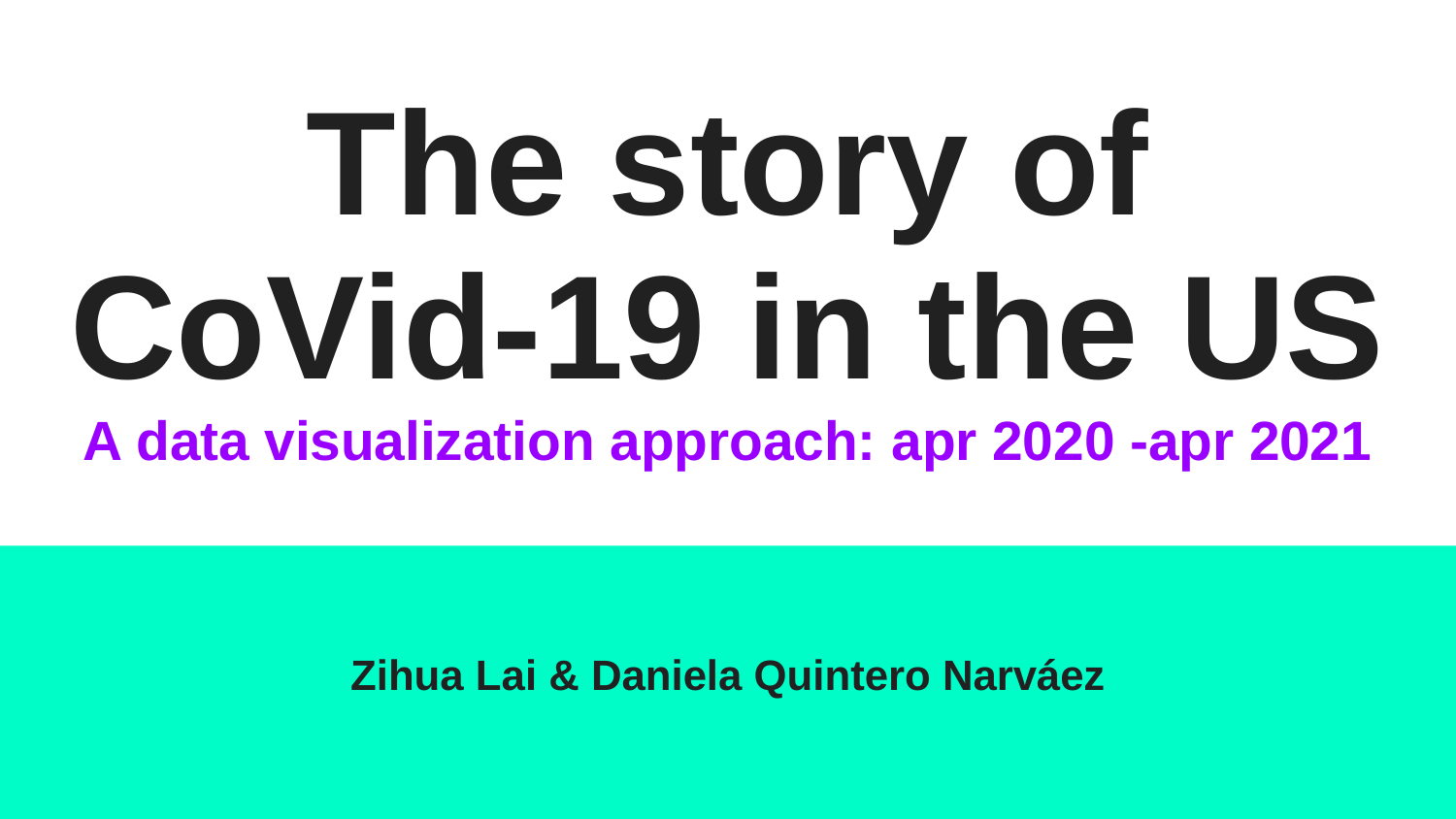

# The story of CoVid-19 in the US
A data visualization approach: apr 2020 -apr 2021
Zihua Lai & Daniela Quintero Narváez